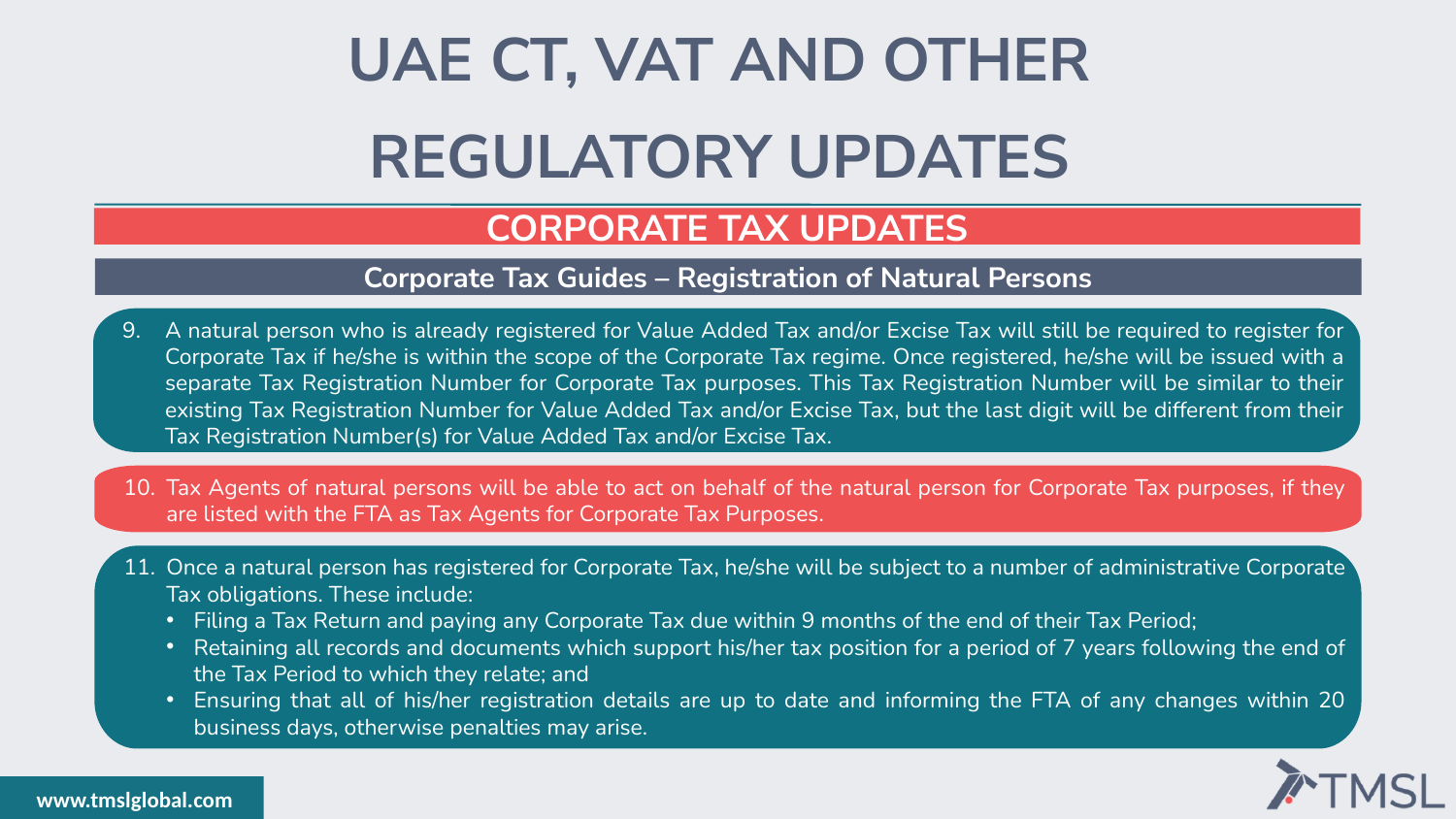

UAE CT, VAT AND OTHER
REGULATORY UPDATES
CORPORATE TAX UPDATES
Corporate Tax Guides – Registration of Natural Persons
A natural person who is already registered for Value Added Tax and/or Excise Tax will still be required to register for Corporate Tax if he/she is within the scope of the Corporate Tax regime. Once registered, he/she will be issued with a separate Tax Registration Number for Corporate Tax purposes. This Tax Registration Number will be similar to their existing Tax Registration Number for Value Added Tax and/or Excise Tax, but the last digit will be different from their Tax Registration Number(s) for Value Added Tax and/or Excise Tax.
Tax Agents of natural persons will be able to act on behalf of the natural person for Corporate Tax purposes, if they are listed with the FTA as Tax Agents for Corporate Tax Purposes.
Once a natural person has registered for Corporate Tax, he/she will be subject to a number of administrative Corporate Tax obligations. These include:
Filing a Tax Return and paying any Corporate Tax due within 9 months of the end of their Tax Period;
Retaining all records and documents which support his/her tax position for a period of 7 years following the end of the Tax Period to which they relate; and
Ensuring that all of his/her registration details are up to date and informing the FTA of any changes within 20 business days, otherwise penalties may arise.